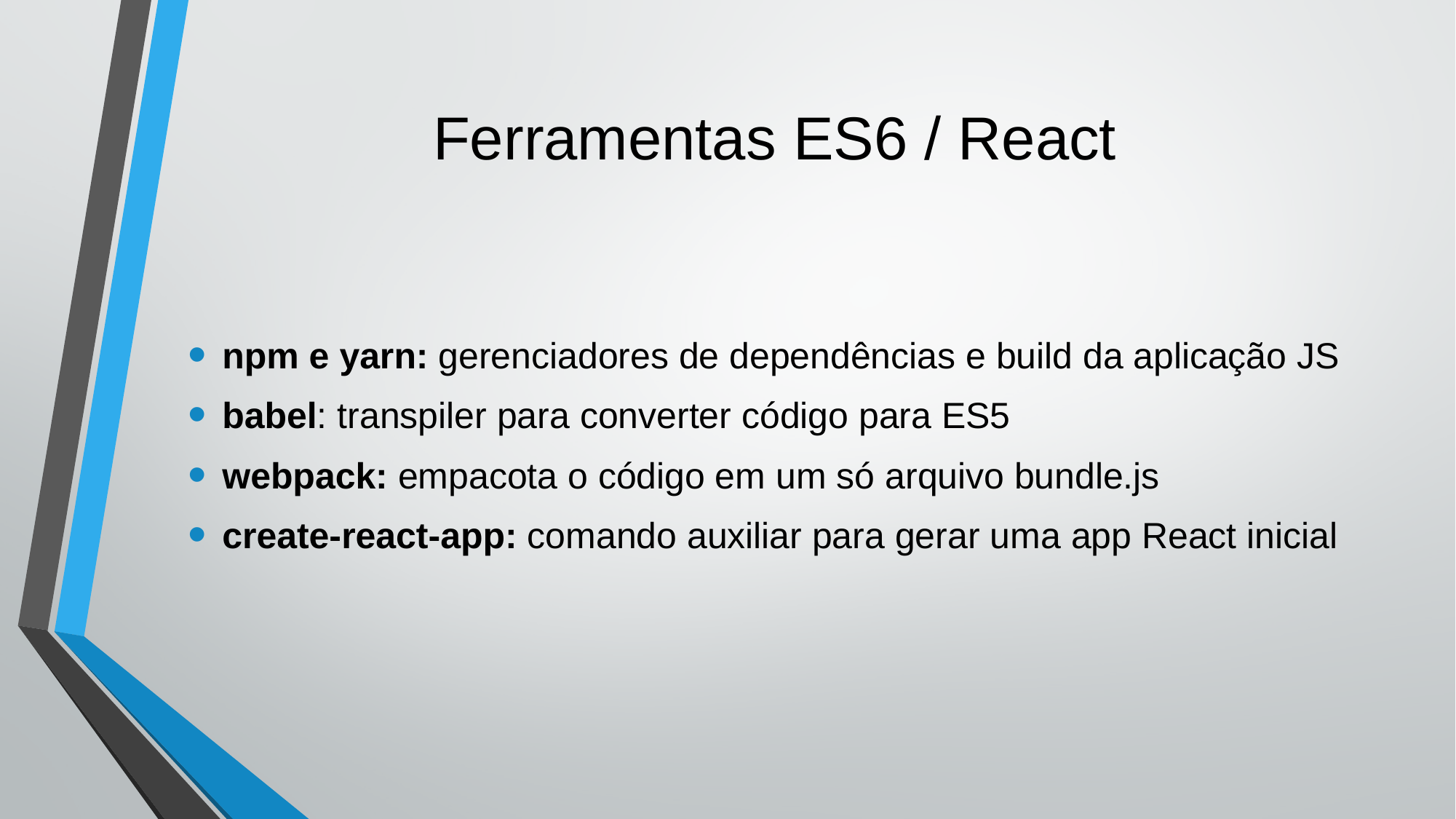

# Ferramentas ES6 / React
npm e yarn: gerenciadores de dependências e build da aplicação JS
babel: transpiler para converter código para ES5
webpack: empacota o código em um só arquivo bundle.js
create-react-app: comando auxiliar para gerar uma app React inicial